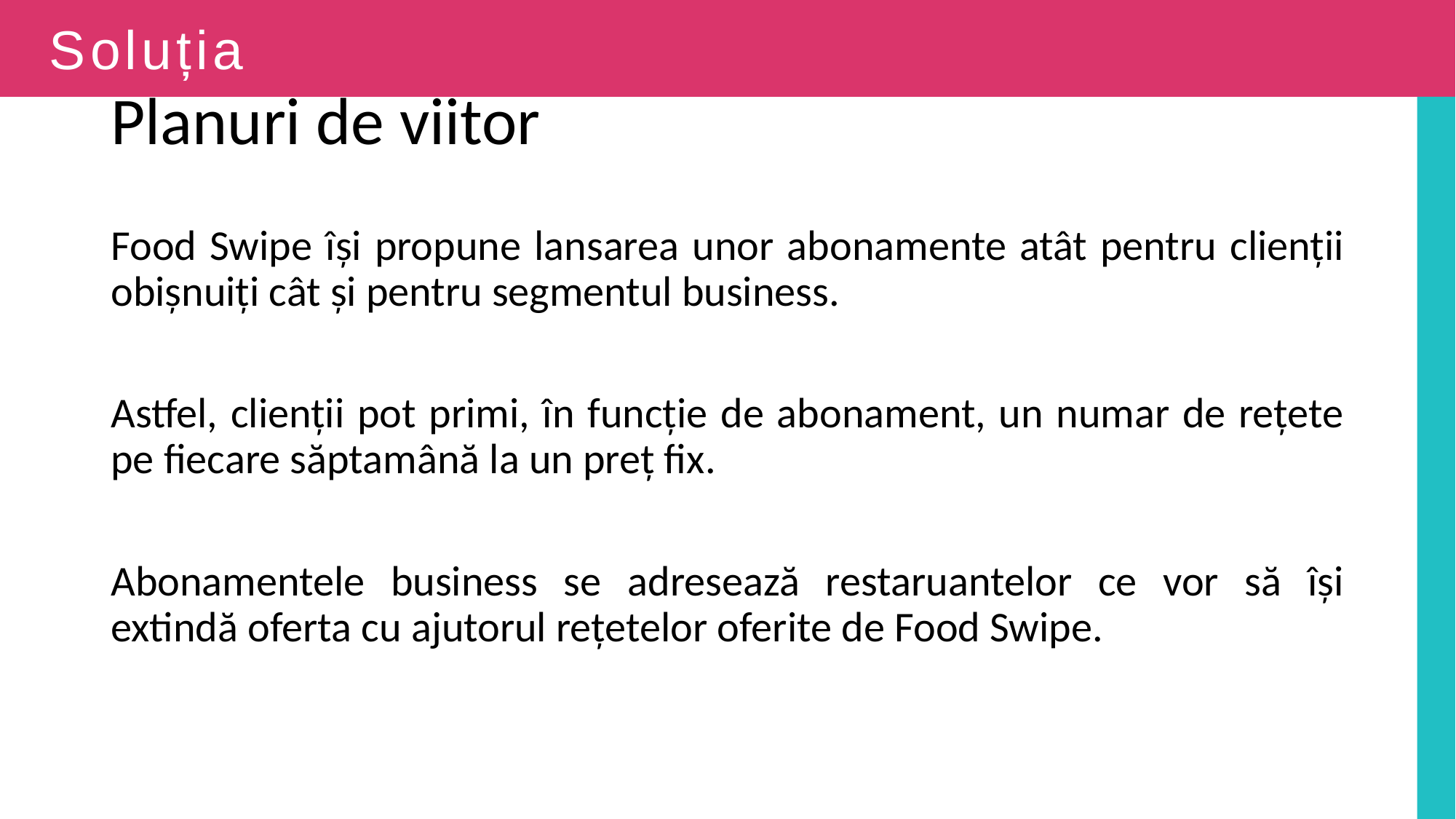

Soluția
# Planuri de viitor
Food Swipe își propune lansarea unor abonamente atât pentru clienții obișnuiți cât și pentru segmentul business.

Astfel, clienții pot primi, în funcție de abonament, un numar de rețete pe fiecare săptamână la un preț fix.

Abonamentele business se adresează restaruantelor ce vor să își extindă oferta cu ajutorul rețetelor oferite de Food Swipe.